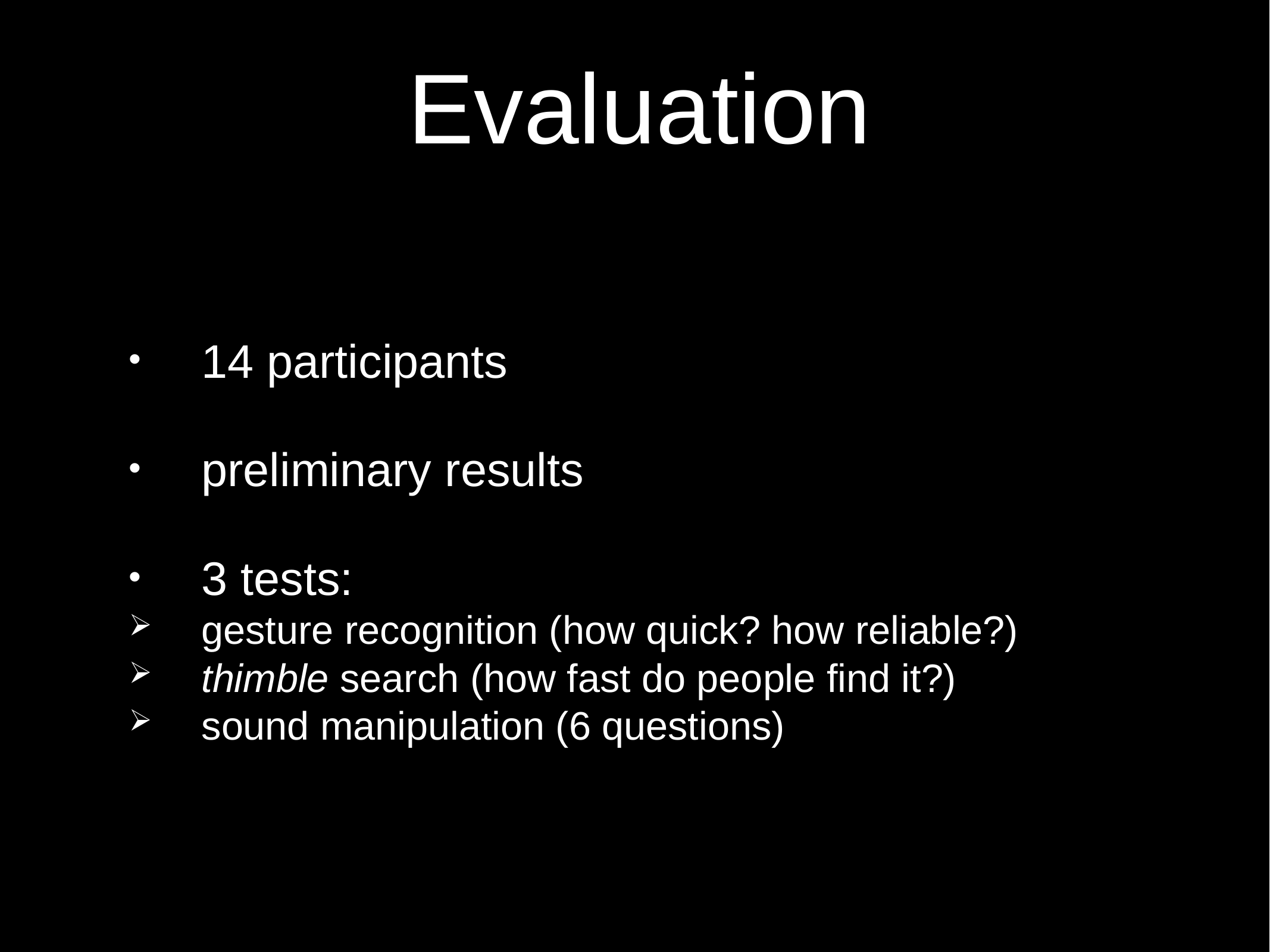

# Evaluation
14 participants
preliminary results
3 tests:
gesture recognition (how quick? how reliable?)
thimble search (how fast do people find it?)
sound manipulation (6 questions)